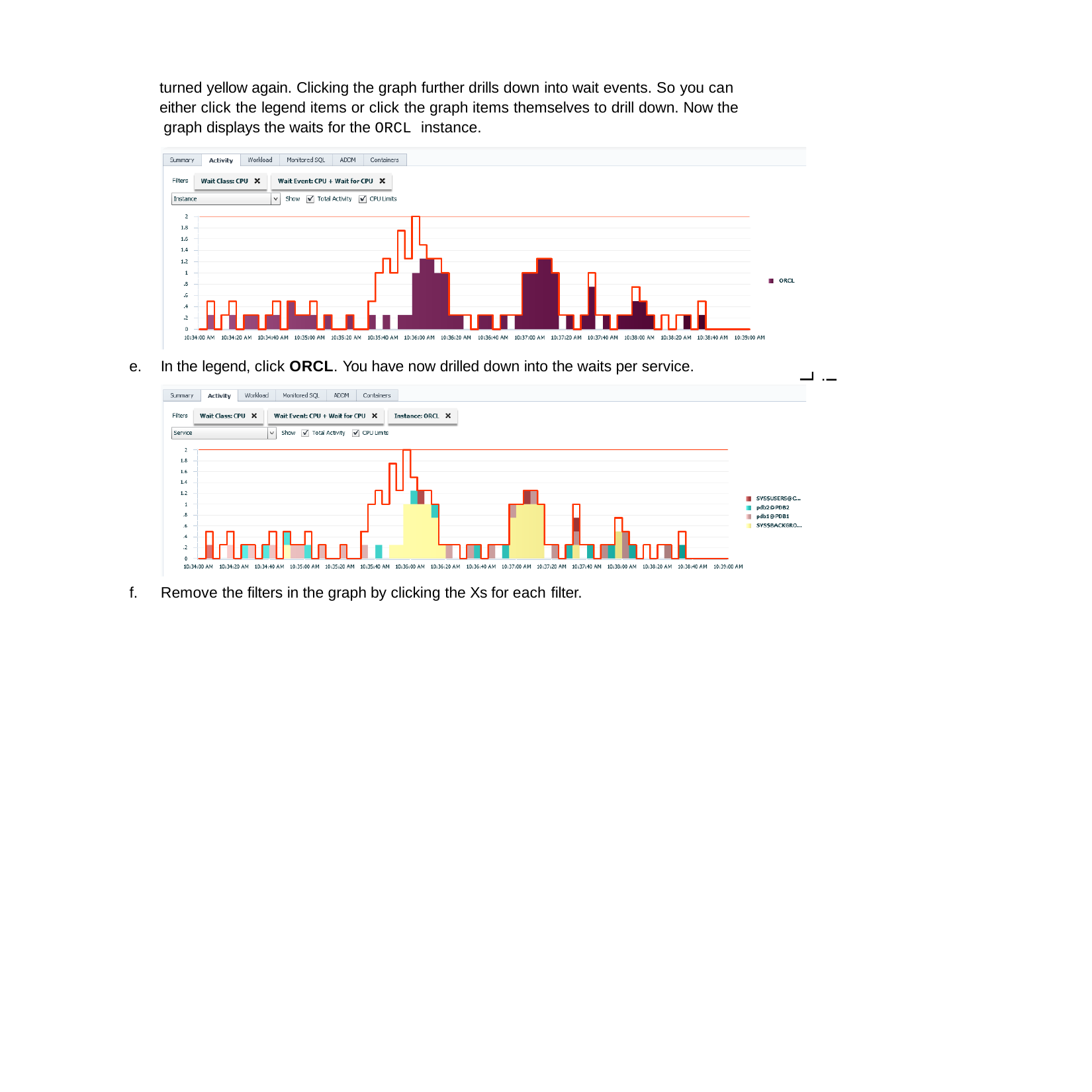

turned yellow again. Clicking the graph further drills down into wait events. So you can  either click the legend items or click the graph items themselves to drill down. Now the  graph displays the waits for the ORCL instance.

e.	In the legend, click ORCL. You have now drilled down into the waits per service.
Li

f.	Remove the filters in the graph by clicking the Xs for each filter.